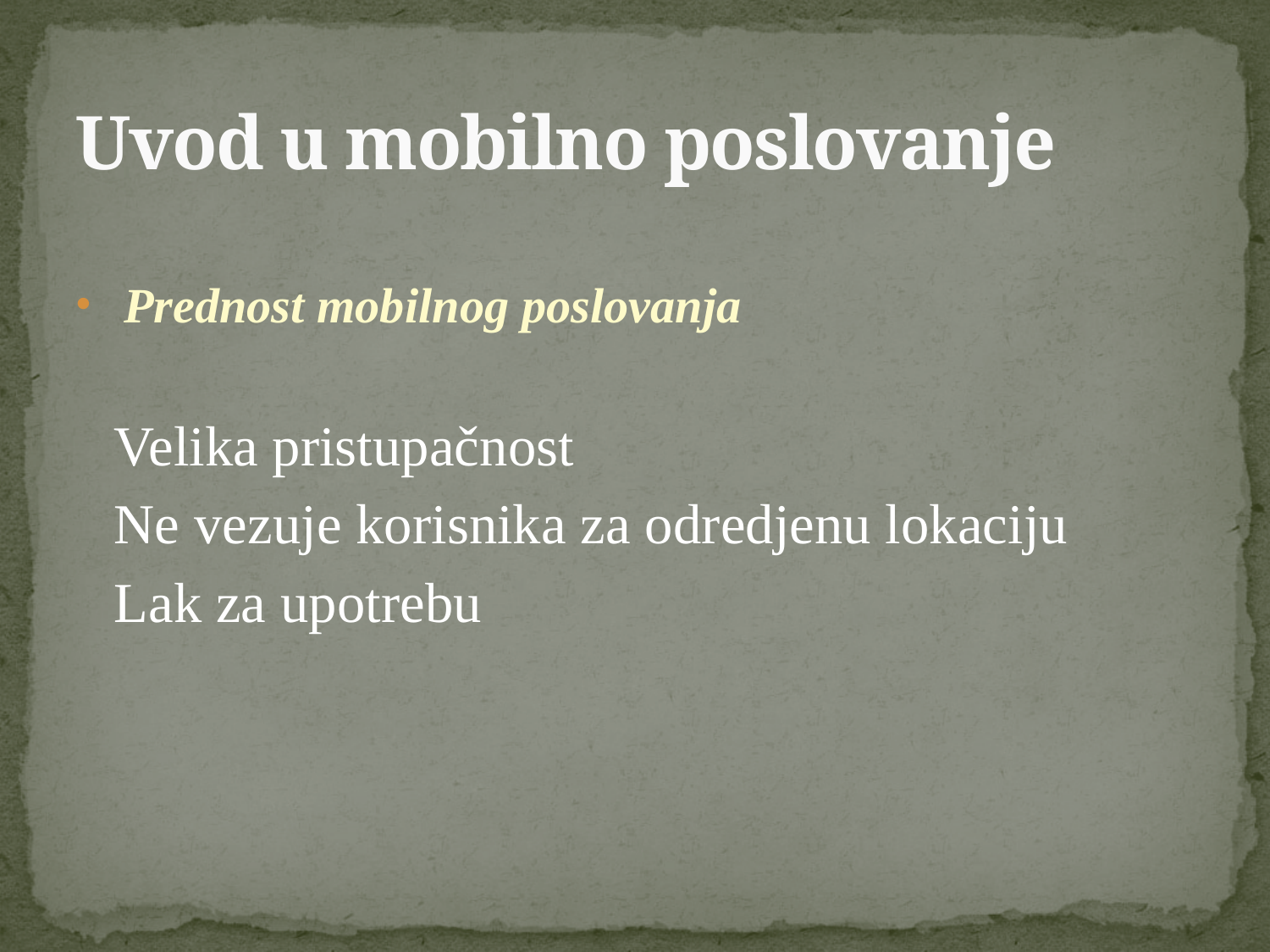

# Uvod u mobilno poslovanje

Prednost mobilnog poslovanja

	Velika pristupačnost
	Ne vezuje korisnika za odredjenu lokaciju
	Lak za upotrebu